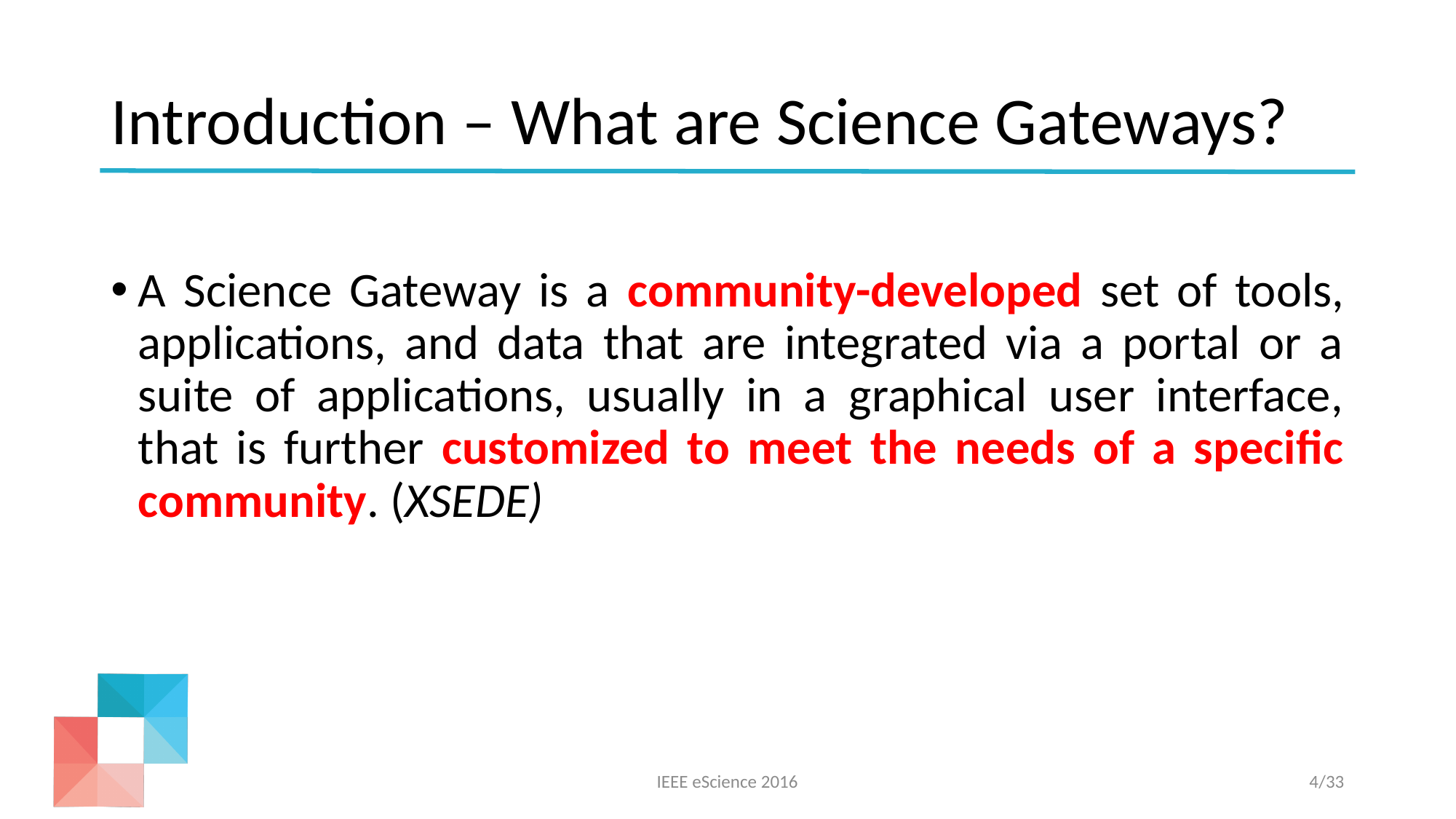

# Introduction – What are Science Gateways?
A Science Gateway is a community-developed set of tools, applications, and data that are integrated via a portal or a suite of applications, usually in a graphical user interface, that is further customized to meet the needs of a specific community. (XSEDE)

IEEE eScience 2016
4/33